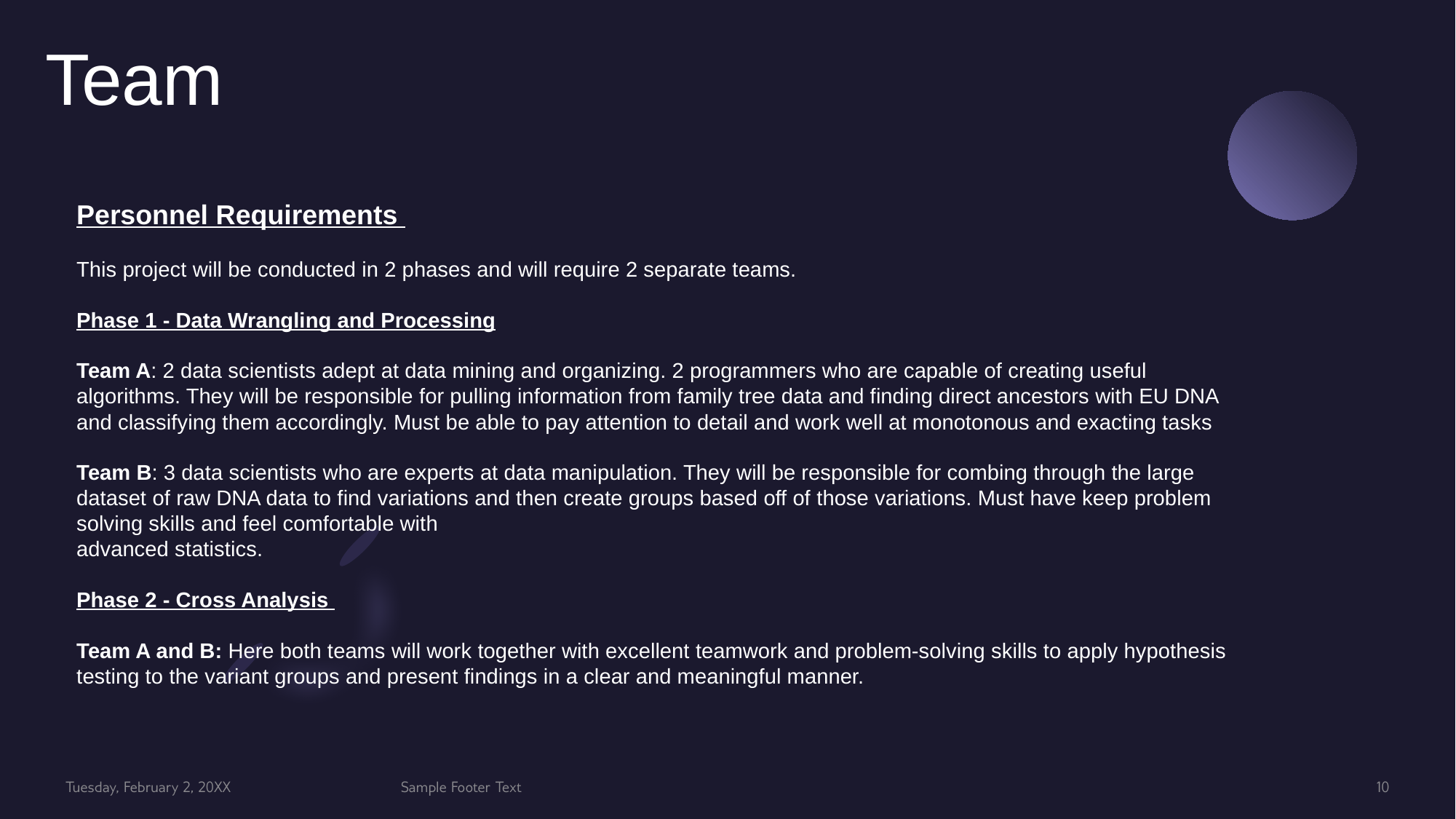

# Team
Personnel Requirements
This project will be conducted in 2 phases and will require 2 separate teams.
Phase 1 - Data Wrangling and Processing

Team A: 2 data scientists adept at data mining and organizing. 2 programmers who are capable of creating useful algorithms. They will be responsible for pulling information from family tree data and finding direct ancestors with EU DNA and classifying them accordingly. Must be able to pay attention to detail and work well at monotonous and exacting tasks
Team B: 3 data scientists who are experts at data manipulation. They will be responsible for combing through the large dataset of raw DNA data to find variations and then create groups based off of those variations. Must have keep problem solving skills and feel comfortable with
advanced statistics.

Phase 2 - Cross Analysis
Team A and B: Here both teams will work together with excellent teamwork and problem-solving skills to apply hypothesis testing to the variant groups and present findings in a clear and meaningful manner.

Tuesday, February 2, 20XX
Sample Footer Text
10